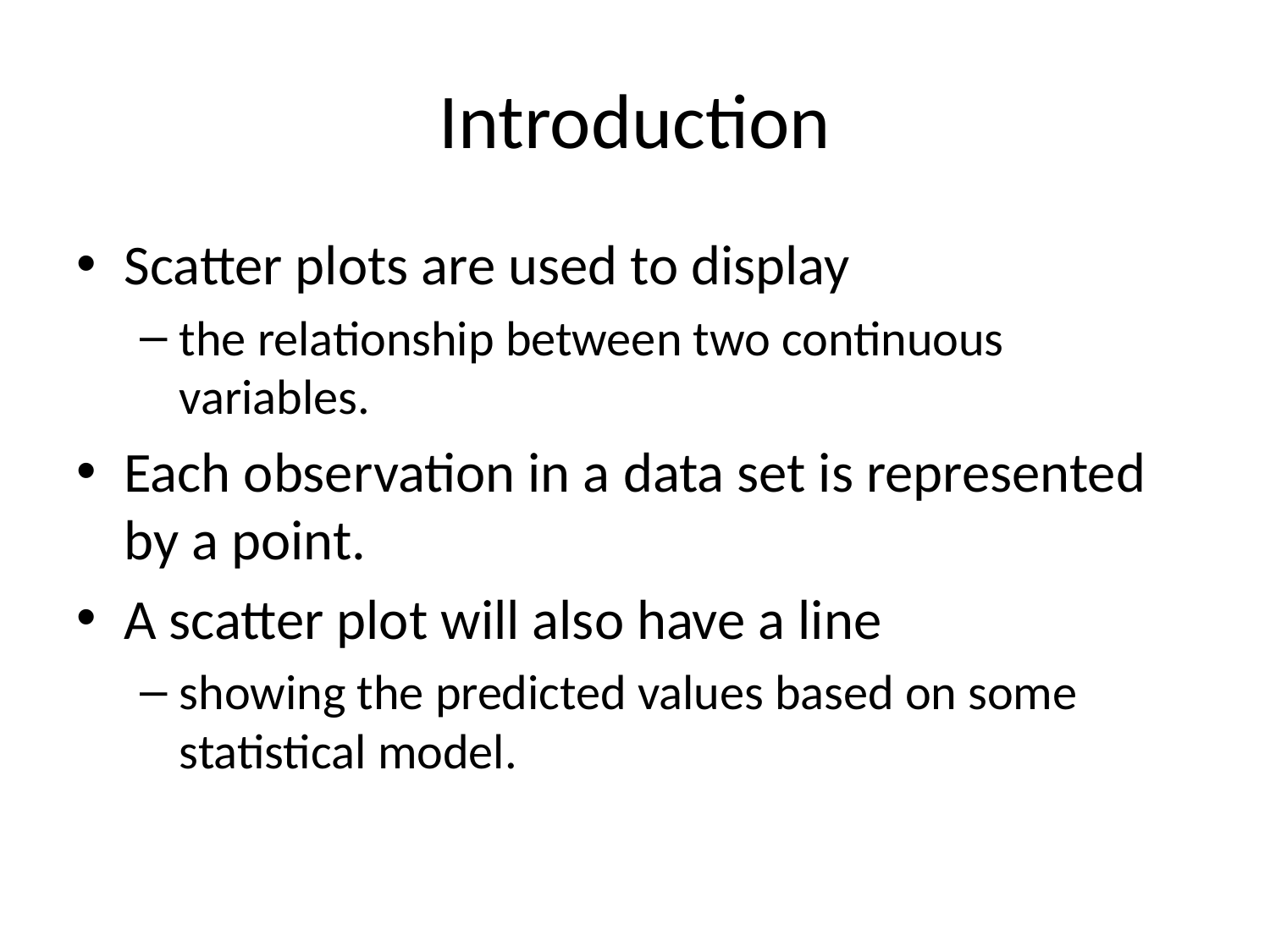

# Introduction
Scatter plots are used to display
the relationship between two continuous variables.
Each observation in a data set is represented by a point.
A scatter plot will also have a line
showing the predicted values based on some statistical model.